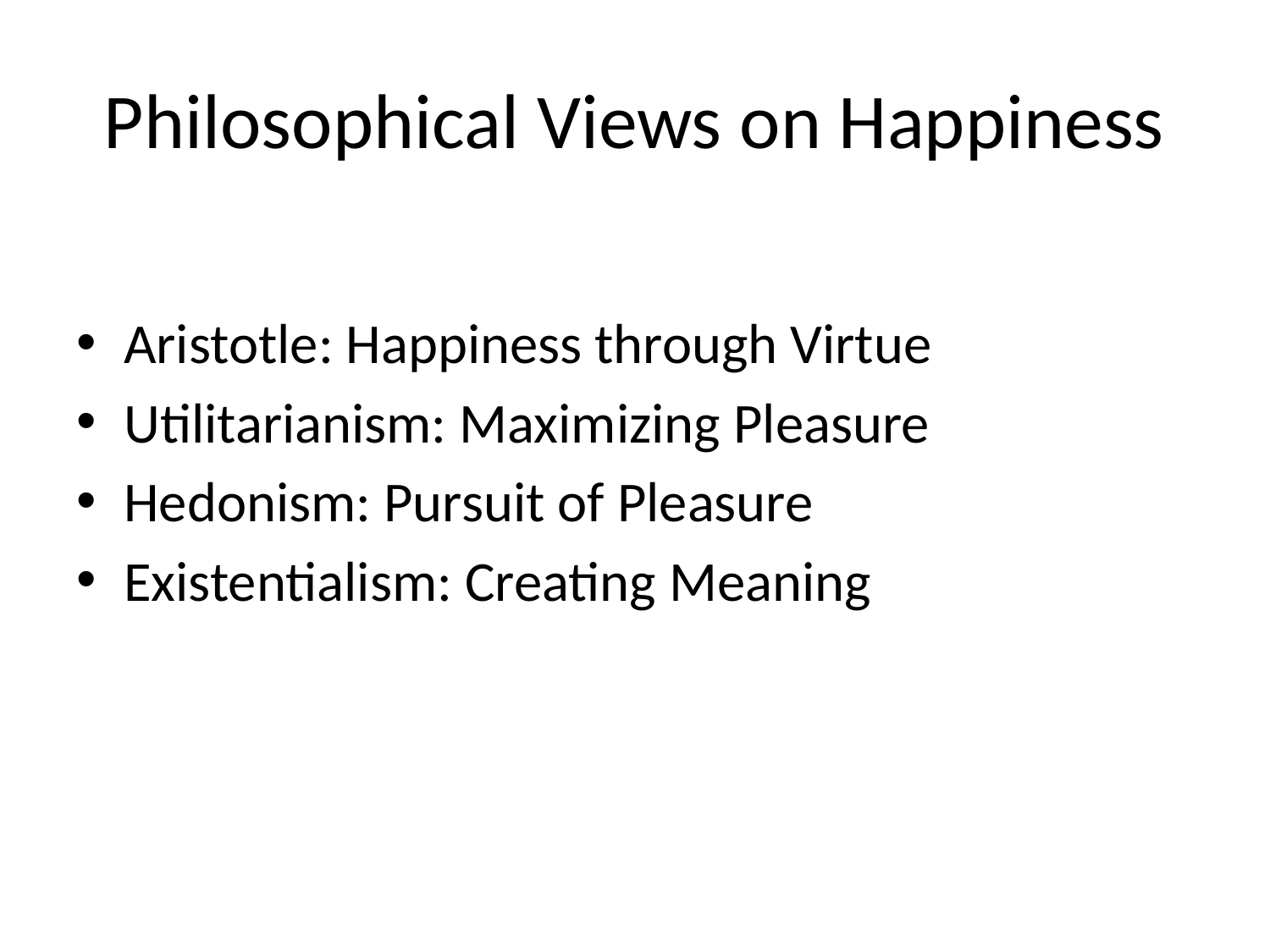

# Philosophical Views on Happiness

Aristotle: Happiness through Virtue
Utilitarianism: Maximizing Pleasure
Hedonism: Pursuit of Pleasure
Existentialism: Creating Meaning